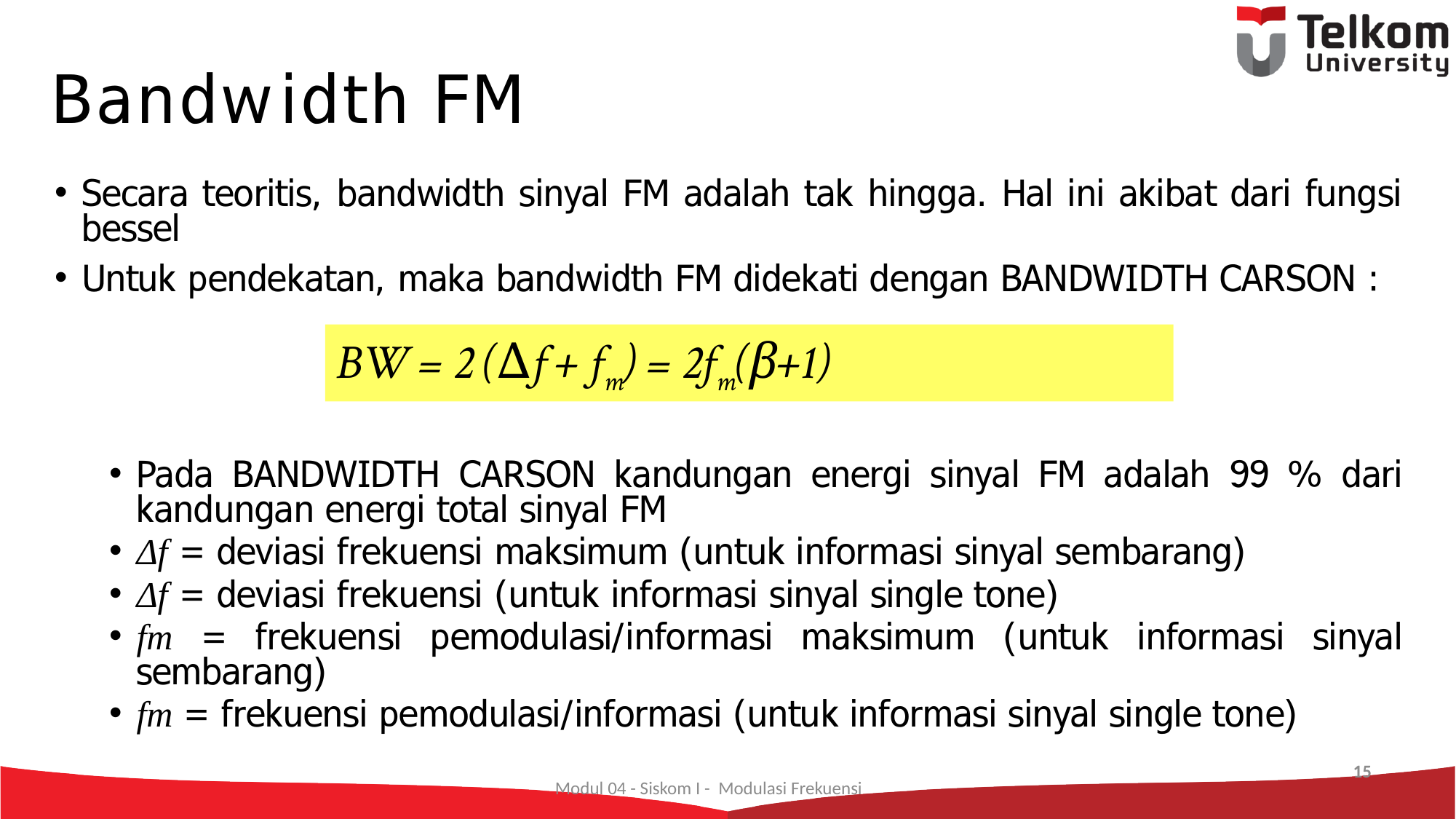

# Bandwidth FM
Secara teoritis, bandwidth sinyal FM adalah tak hingga. Hal ini akibat dari fungsi bessel
Untuk pendekatan, maka bandwidth FM didekati dengan BANDWIDTH CARSON :

Pada BANDWIDTH CARSON kandungan energi sinyal FM adalah 99 % dari kandungan energi total sinyal FM
Δf = deviasi frekuensi maksimum (untuk informasi sinyal sembarang)
Δf = deviasi frekuensi (untuk informasi sinyal single tone)
fm = frekuensi pemodulasi/informasi maksimum (untuk informasi sinyal sembarang)
fm = frekuensi pemodulasi/informasi (untuk informasi sinyal single tone)
BW = 2 (∆f + fm) = 2fm(β+1)
15
Modul 04 - Siskom I -  Modulasi Frekuensi